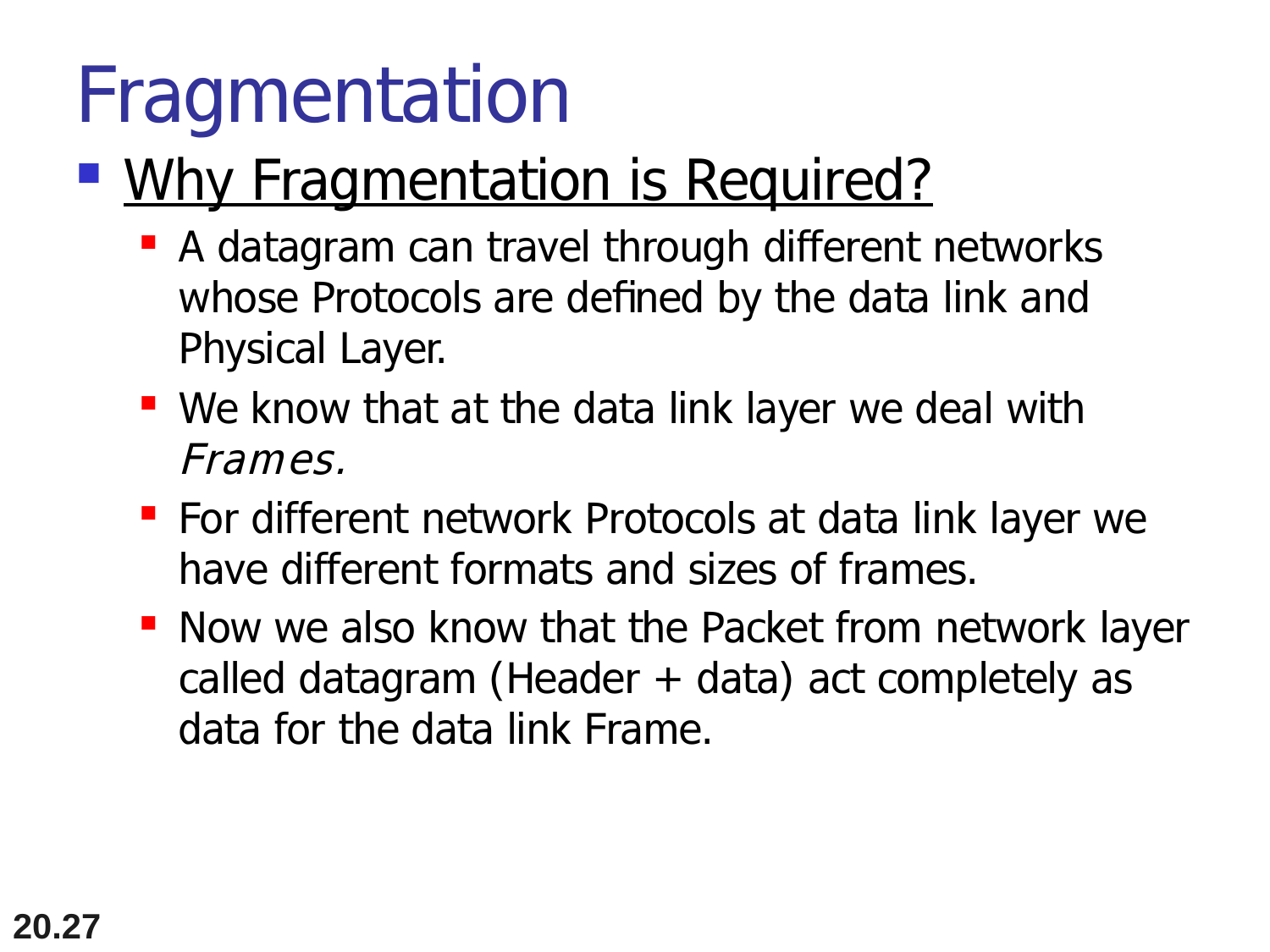

# Fragmentation
Why Fragmentation is Required?
A datagram can travel through different networks whose Protocols are defined by the data link and Physical Layer.
We know that at the data link layer we deal with Frames.
For different network Protocols at data link layer we have different formats and sizes of frames.
Now we also know that the Packet from network layer called datagram (Header + data) act completely as data for the data link Frame.
20.27